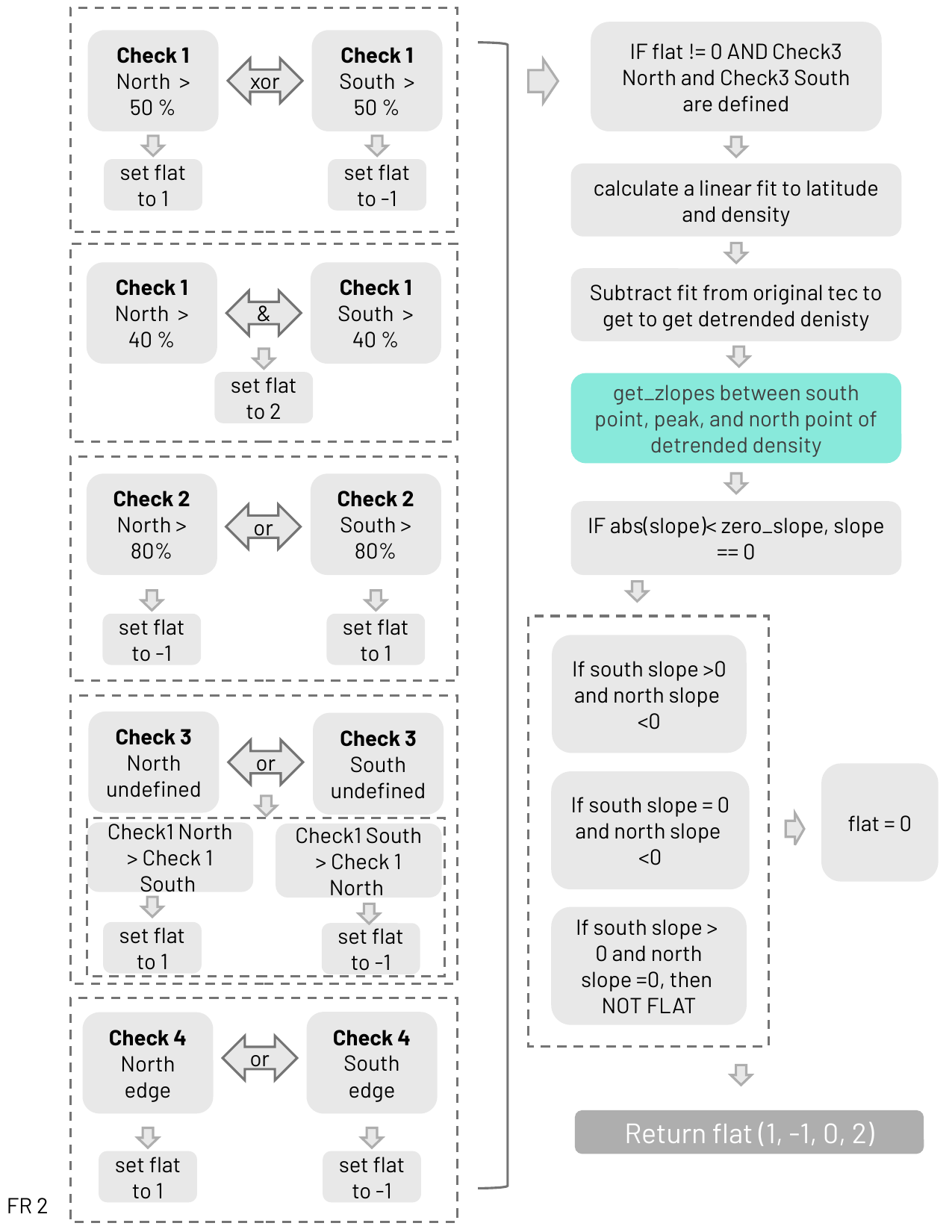

Check 1 North  > 50 %
Check 1 South  > 50 %
xor

set flat to 1
set flat to -1
IF flat != 0 AND Check3 North and Check3 South are defined

calculate a linear fit to latitude and density

Check 1 North  > 40 %
Check 1 South  > 40 %
&

set flat to 2
Subtract fit from original tec to get to get detrended denisty

get_zlopes between south point, peak, and north point of detrended density

Check 2 North > 80%
Check 2 South > 80%
or

set flat to -1
set flat to 1

IF abs(slope)< zero_slope, slope == 0

If south slope >0 and north slope  <0

Check 3 North
undefined
Check 3 South
undefined
or

Check1 North > Check 1 South
Check1 South > Check 1 North

set flat to 1
set flat to -1
flat = 0
If south slope = 0 and north slope  <0

If south slope >  0 and north slope =0, then  NOT FLAT

Check 4 South
edge
Check 4 North
edge
or

set flat to 1
set flat to -1

Return flat (1, -1, 0, 2)
FR 2